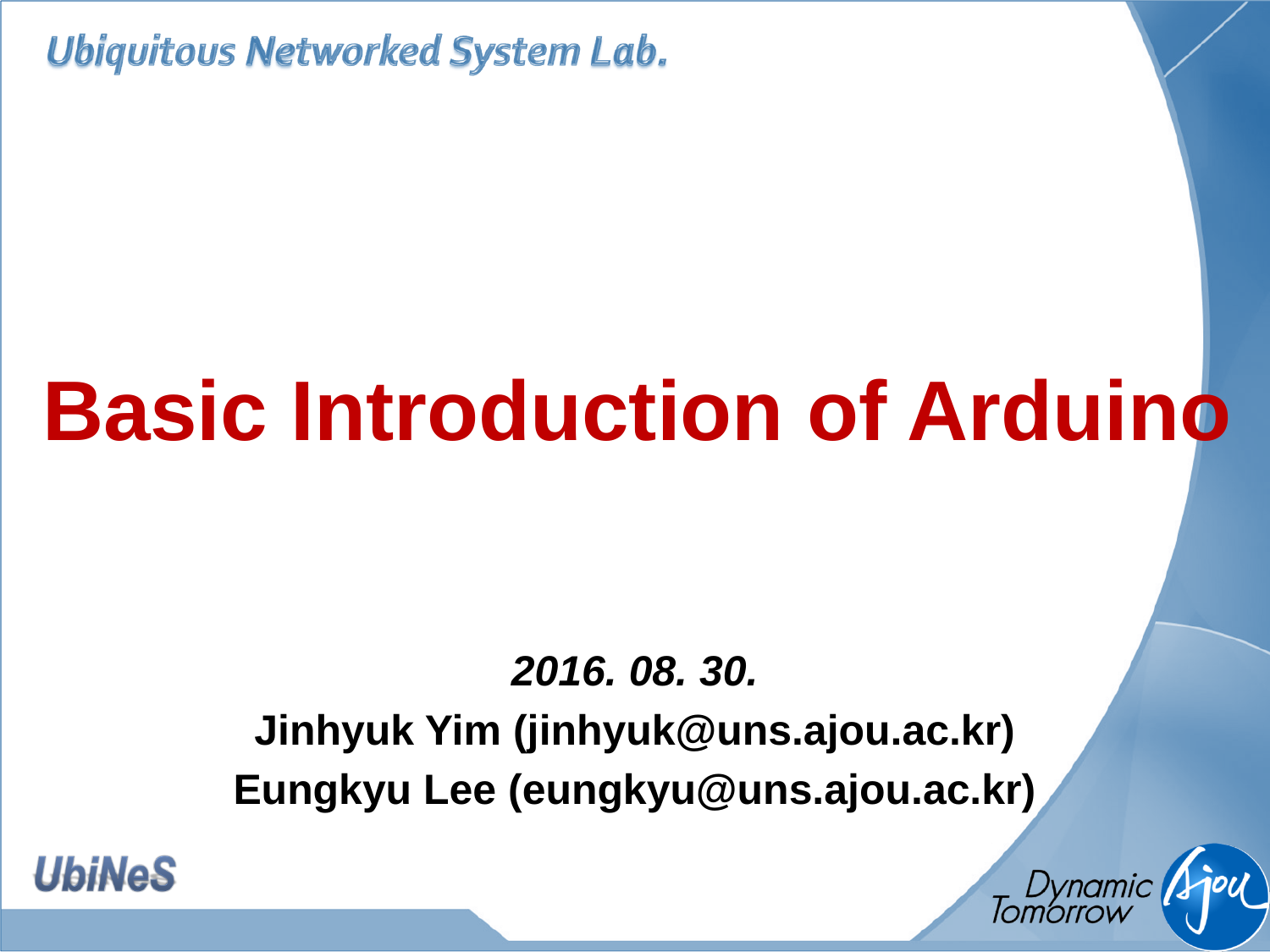

# Basic Introduction of Arduino

2016. 08. 30.
Jinhyuk Yim (jinhyuk@uns.ajou.ac.kr)
Eungkyu Lee (eungkyu@uns.ajou.ac.kr)